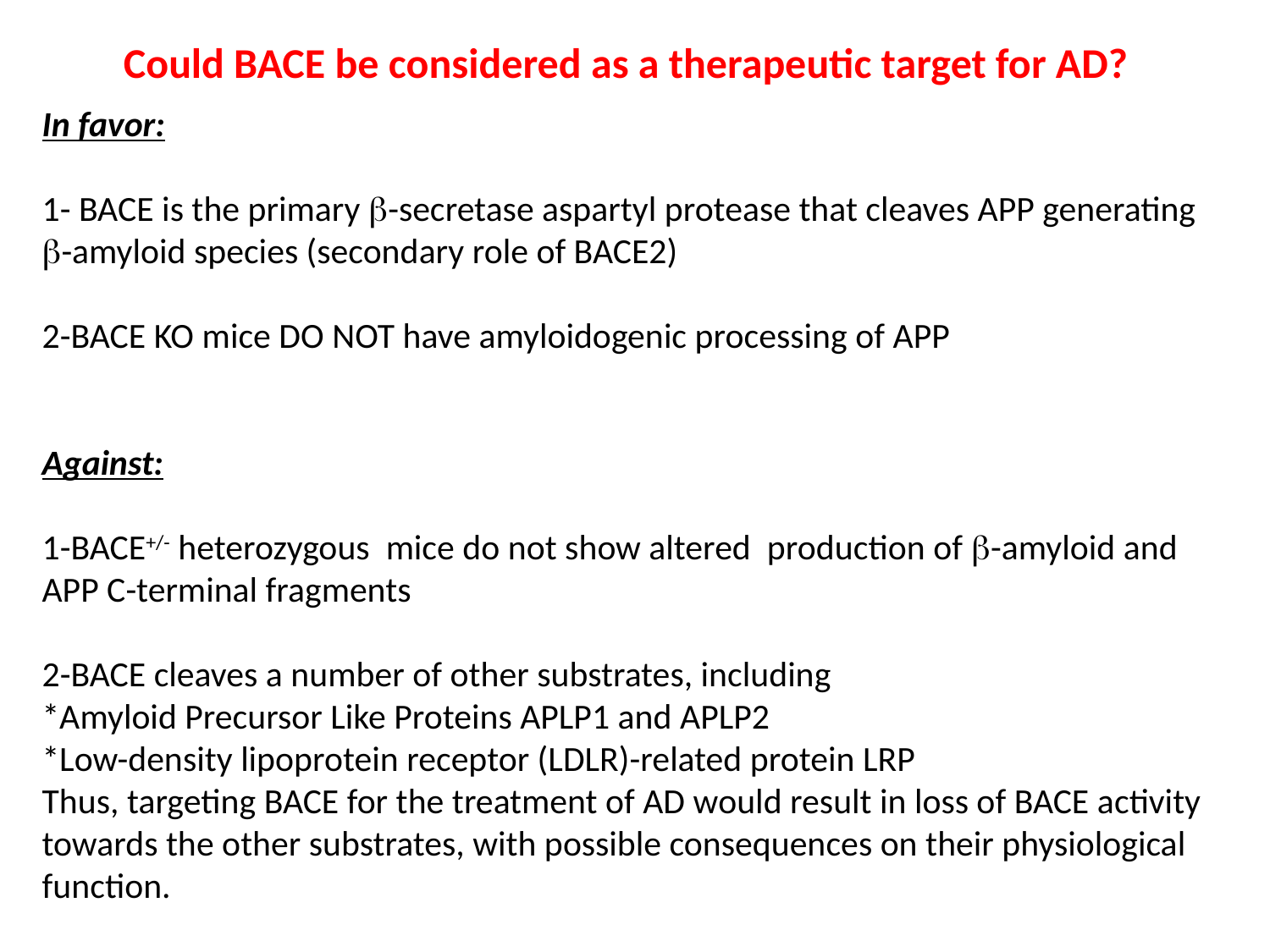

Could BACE be considered as a therapeutic target for AD?
In favor:

1- BACE is the primary β-secretase aspartyl protease that cleaves APP generating β-amyloid species (secondary role of BACE2)

2-BACE KO mice DO NOT have amyloidogenic processing of APP

Against:

1-BACE+/- heterozygous  mice do not show altered  production of β-amyloid and APP C-terminal fragments

2-BACE cleaves a number of other substrates, including
*Amyloid Precursor Like Proteins APLP1 and APLP2
*Low-density lipoprotein receptor (LDLR)-related protein LRP
Thus, targeting BACE for the treatment of AD would result in loss of BACE activity towards the other substrates, with possible consequences on their physiological function.